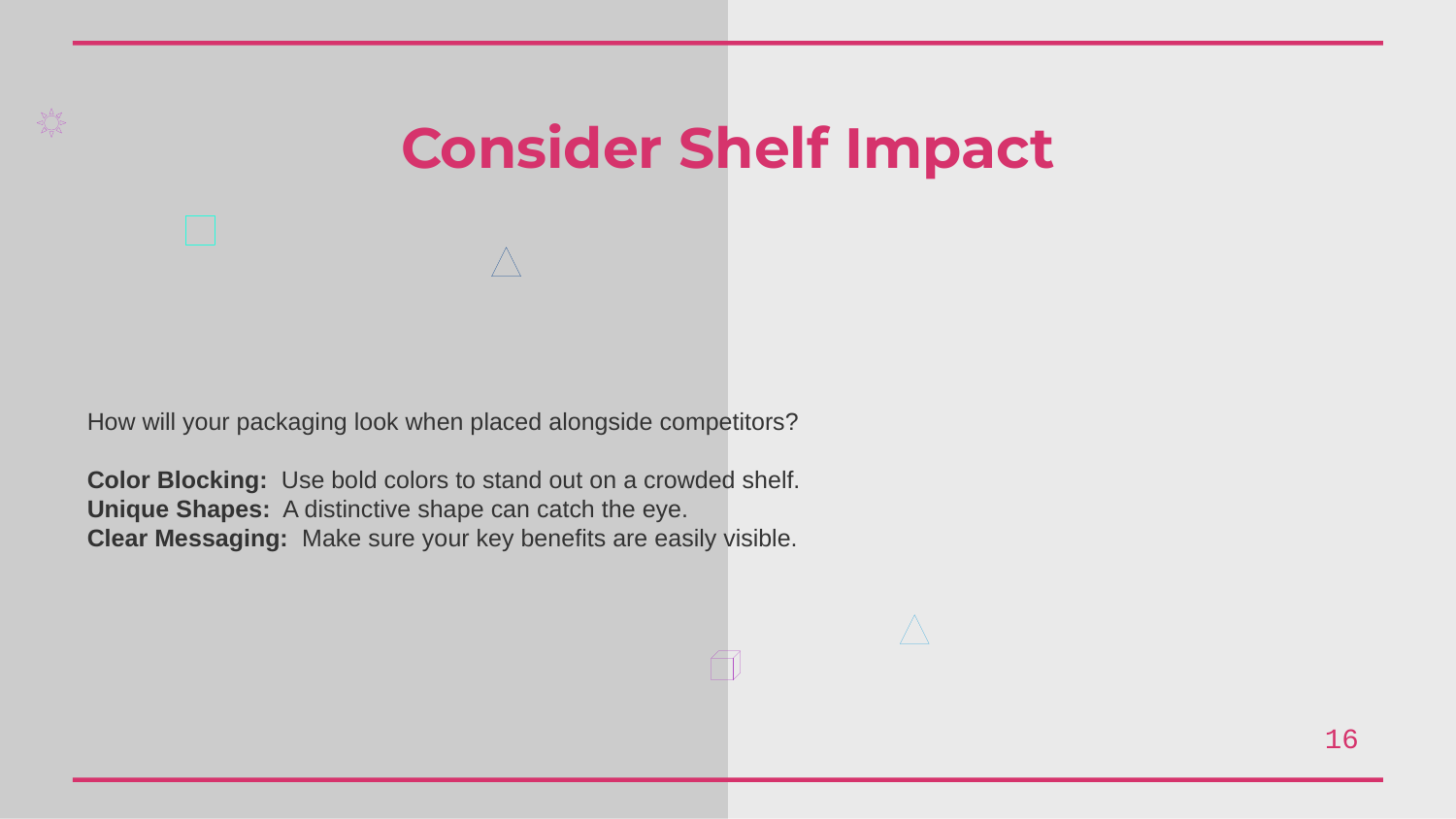

Consider Shelf Impact

How will your packaging look when placed alongside competitors?

Color Blocking:  Use bold colors to stand out on a crowded shelf.
Unique Shapes:  A distinctive shape can catch the eye.
Clear Messaging:  Make sure your key benefits are easily visible.

16